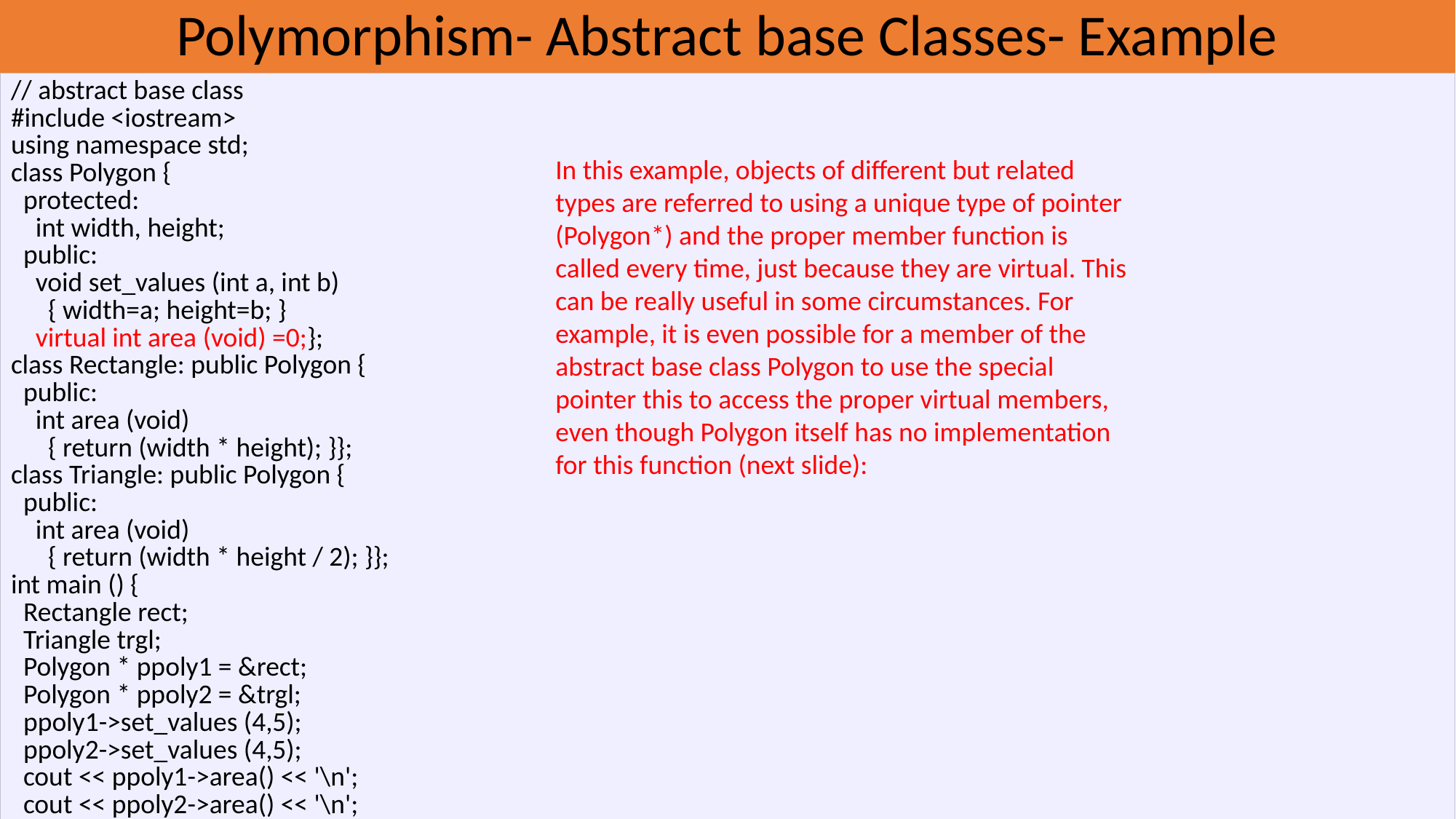

# Polymorphism- Abstract base Classes- Example
| // abstract base class #include <iostream> using namespace std; class Polygon { protected: int width, height; public: void set\_values (int a, int b) { width=a; height=b; } virtual int area (void) =0;}; class Rectangle: public Polygon { public: int area (void) { return (width \* height); }}; class Triangle: public Polygon { public: int area (void) { return (width \* height / 2); }}; int main () { Rectangle rect; Triangle trgl; Polygon \* ppoly1 = &rect; Polygon \* ppoly2 = &trgl; ppoly1->set\_values (4,5); ppoly2->set\_values (4,5); cout << ppoly1->area() << '\n'; cout << ppoly2->area() << '\n'; return 0; } |
| --- |
In this example, objects of different but related types are referred to using a unique type of pointer (Polygon*) and the proper member function is called every time, just because they are virtual. This can be really useful in some circumstances. For example, it is even possible for a member of the abstract base class Polygon to use the special pointer this to access the proper virtual members, even though Polygon itself has no implementation for this function (next slide):
the asterisk sign (*) that we use when declaring a pointer only means that it is a pointer (it is part of its type compound specifier), and should not be confused with the dereference operator that we have seen a bit earlier, but which is also written with an asterisk (*). They are simply two different things represented with the same sign.